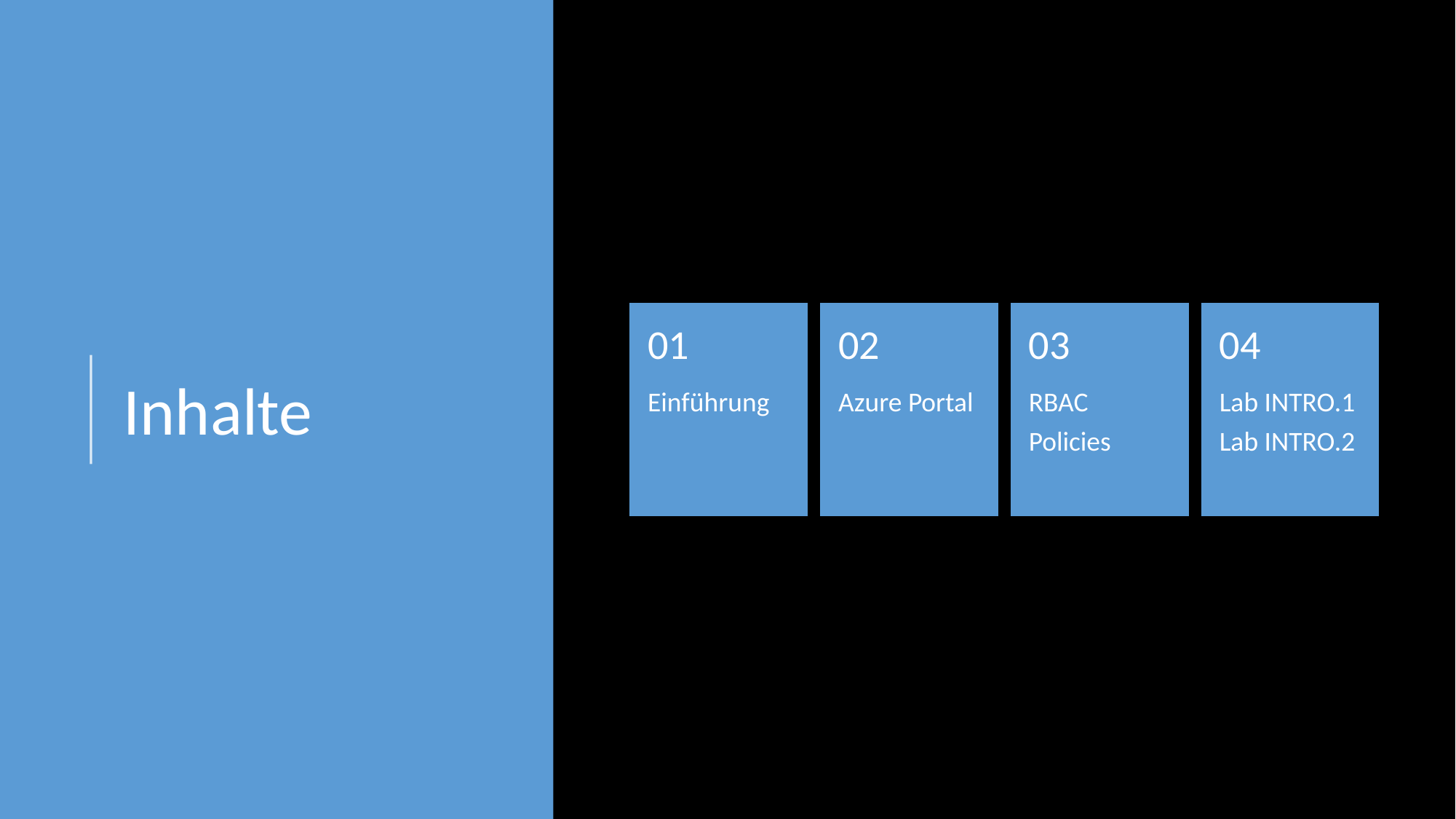

Einführung
01
Azure Portal
02
RBAC
Policies
03
Lab INTRO.1
Lab INTRO.2
04
# Inhalte